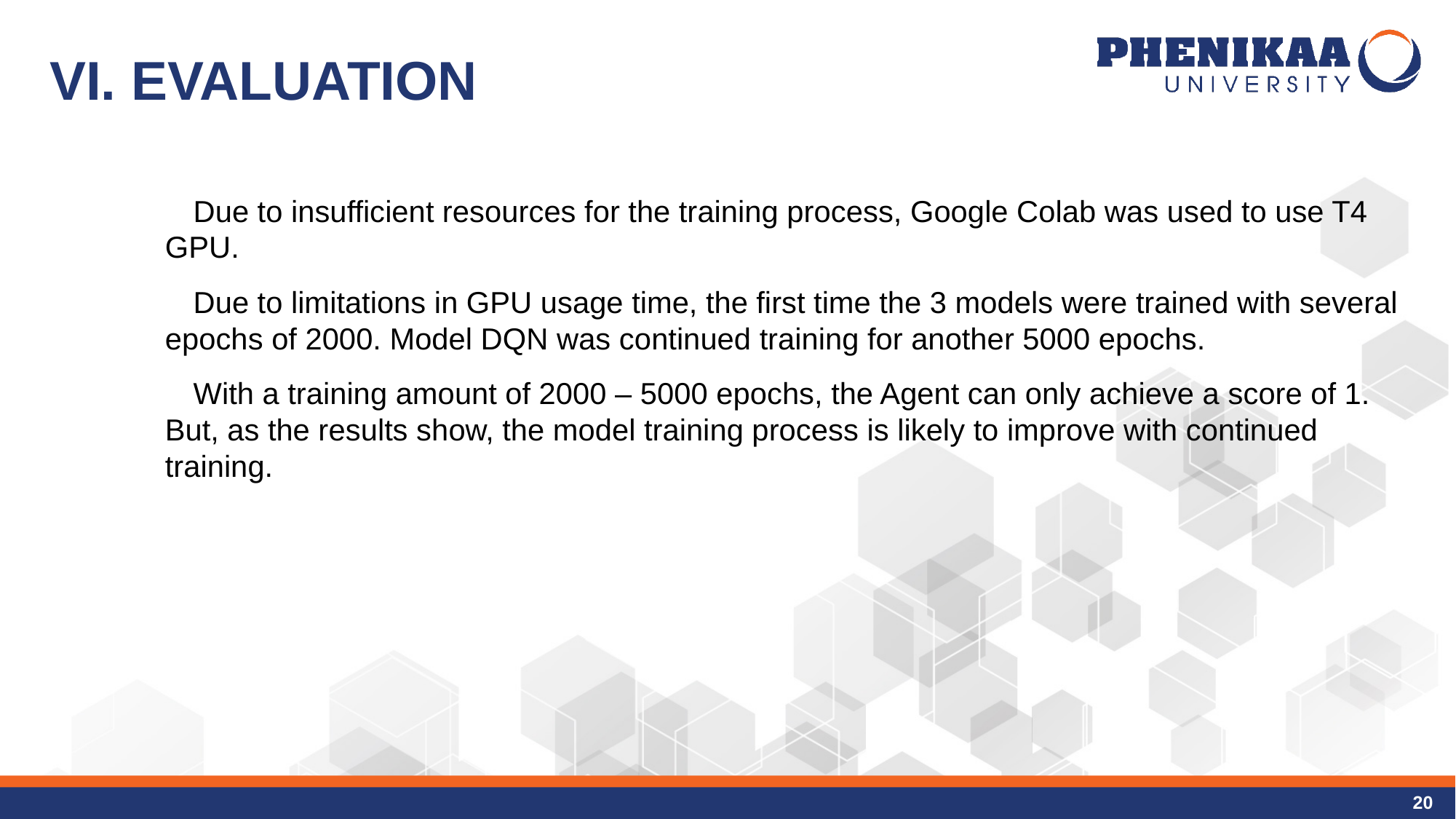

# VI. EVALUATION
Due to insufficient resources for the training process, Google Colab was used to use T4 GPU.
Due to limitations in GPU usage time, the first time the 3 models were trained with several epochs of 2000. Model DQN was continued training for another 5000 epochs.
With a training amount of 2000 – 5000 epochs, the Agent can only achieve a score of 1. But, as the results show, the model training process is likely to improve with continued training.

20